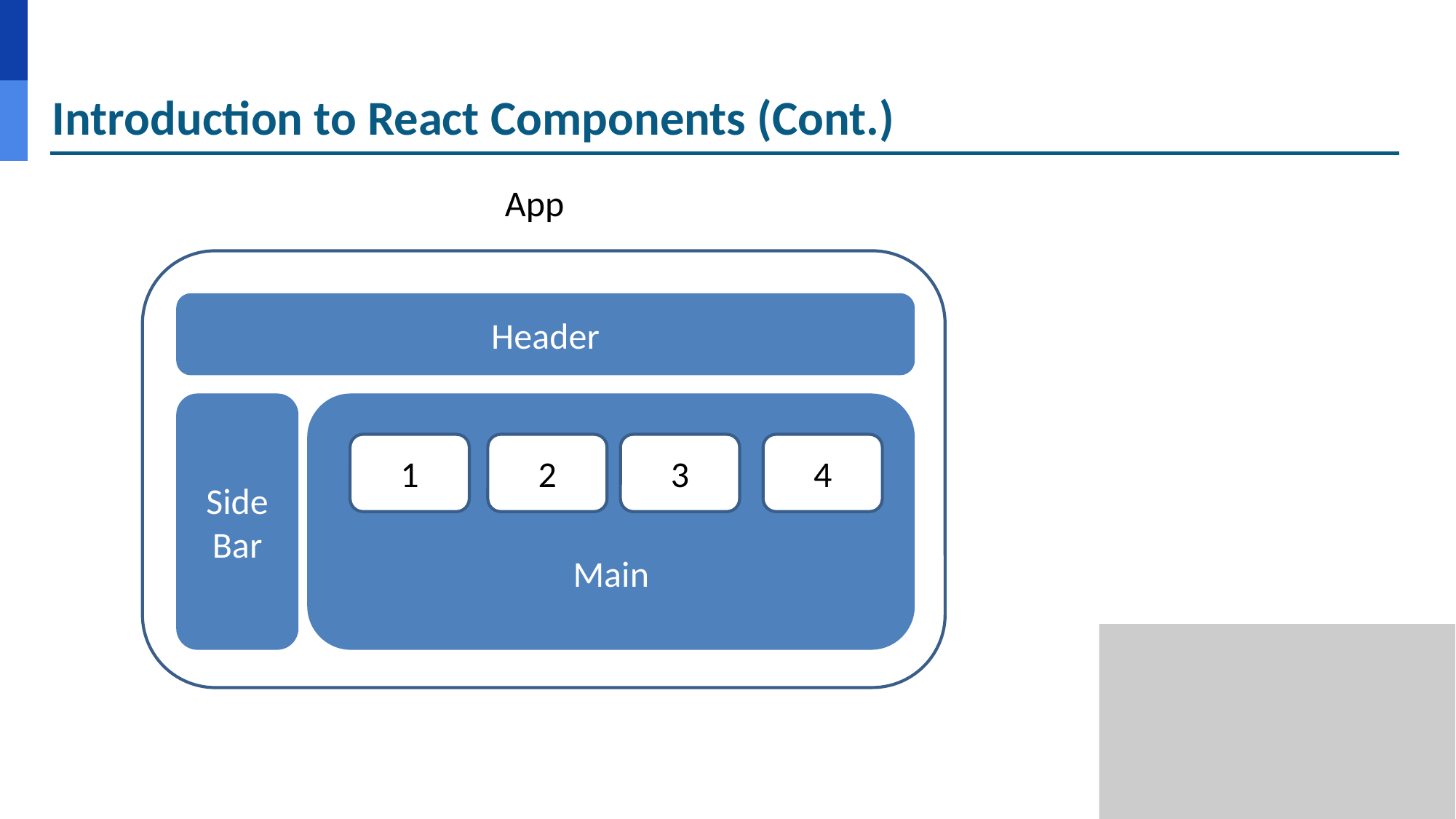

# Introduction to React Components (Cont.)
App

Header
Side Bar

Main
1
2
3
4